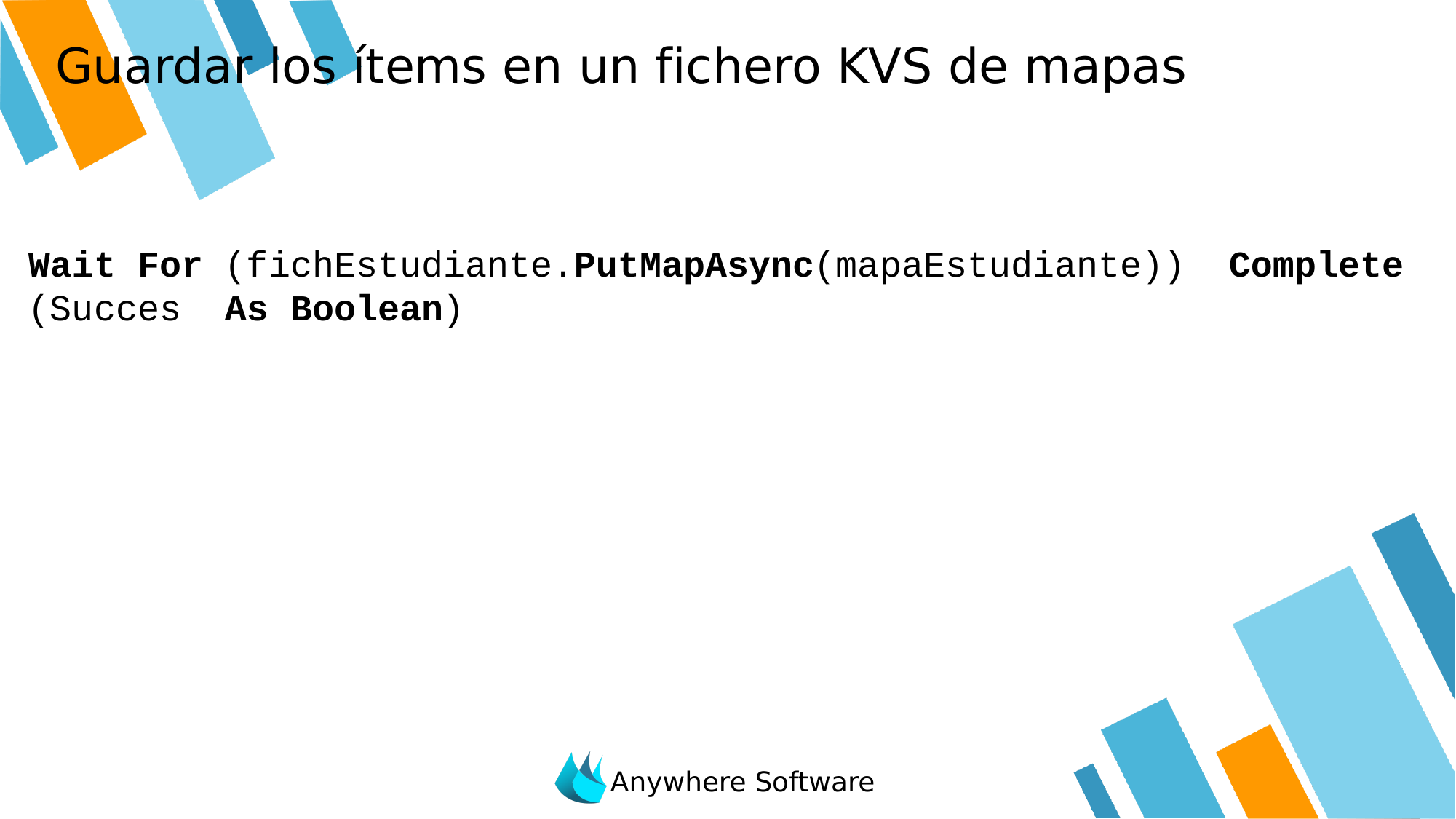

# Guardar los ítems en un fichero KVS de mapas
Wait For (fichEstudiante.PutMapAsync(mapaEstudiante))  Complete  (Succes  As Boolean)